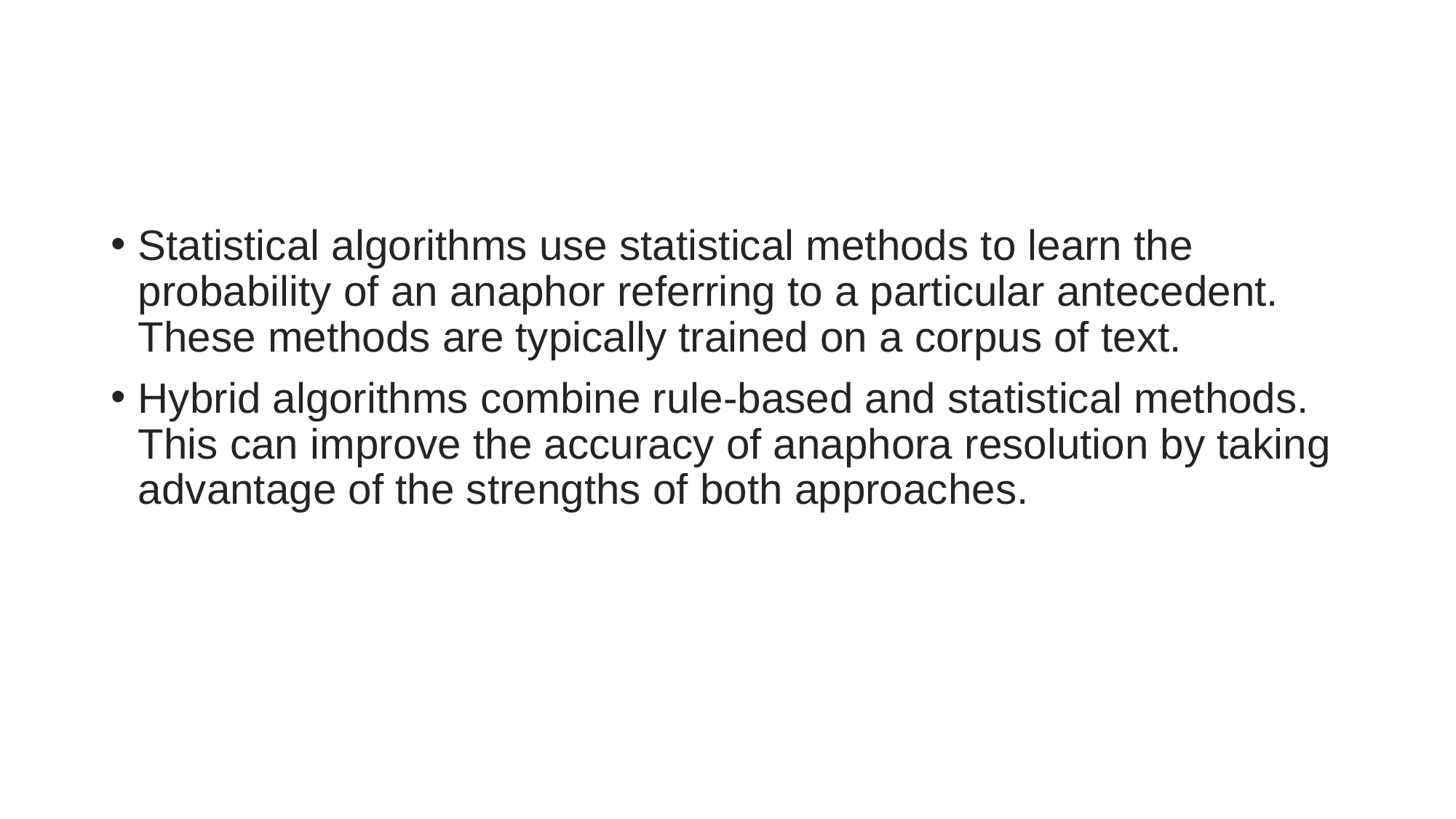

#
Statistical algorithms use statistical methods to learn the probability of an anaphor referring to a particular antecedent. These methods are typically trained on a corpus of text.
Hybrid algorithms combine rule-based and statistical methods. This can improve the accuracy of anaphora resolution by taking advantage of the strengths of both approaches.